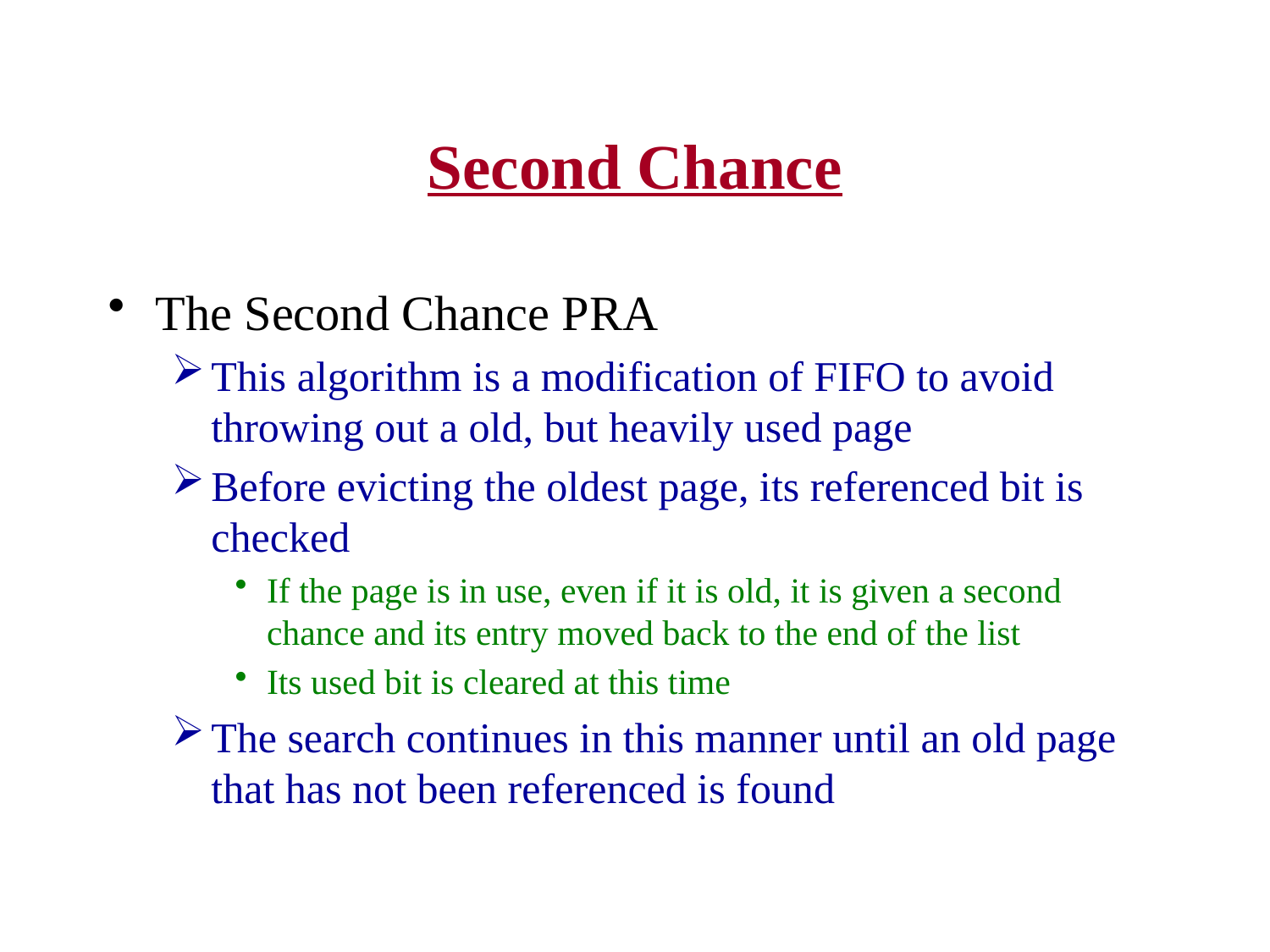

# Second Chance
The Second Chance PRA
This algorithm is a modification of FIFO to avoid throwing out a old, but heavily used page
Before evicting the oldest page, its referenced bit is checked
If the page is in use, even if it is old, it is given a second chance and its entry moved back to the end of the list
Its used bit is cleared at this time
The search continues in this manner until an old page that has not been referenced is found